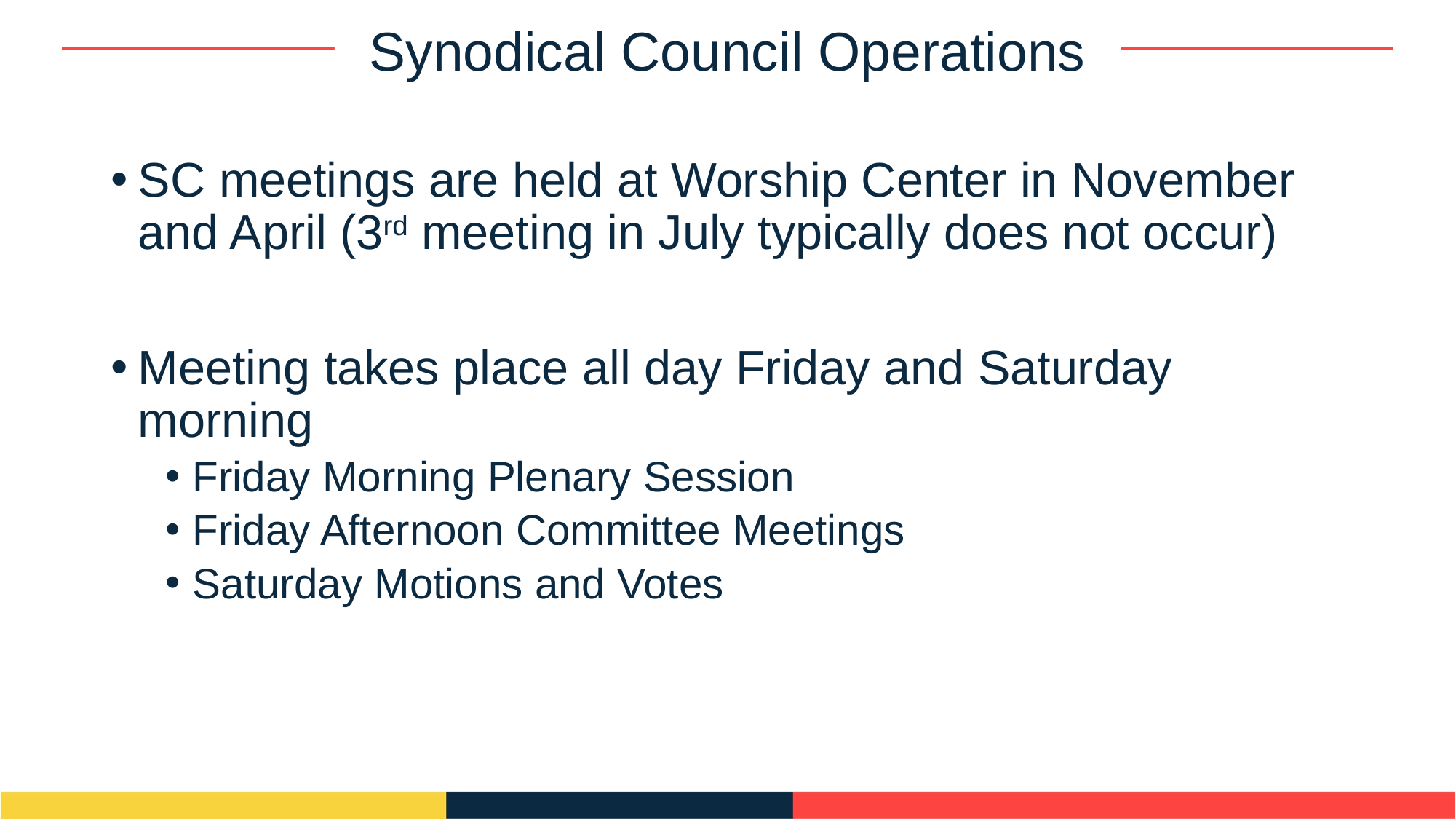

Synodical Council Operations
SC meetings are held at Worship Center in November and April (3rd meeting in July typically does not occur)

Meeting takes place all day Friday and Saturday morning
Friday Morning Plenary Session
Friday Afternoon Committee Meetings
Saturday Motions and Votes